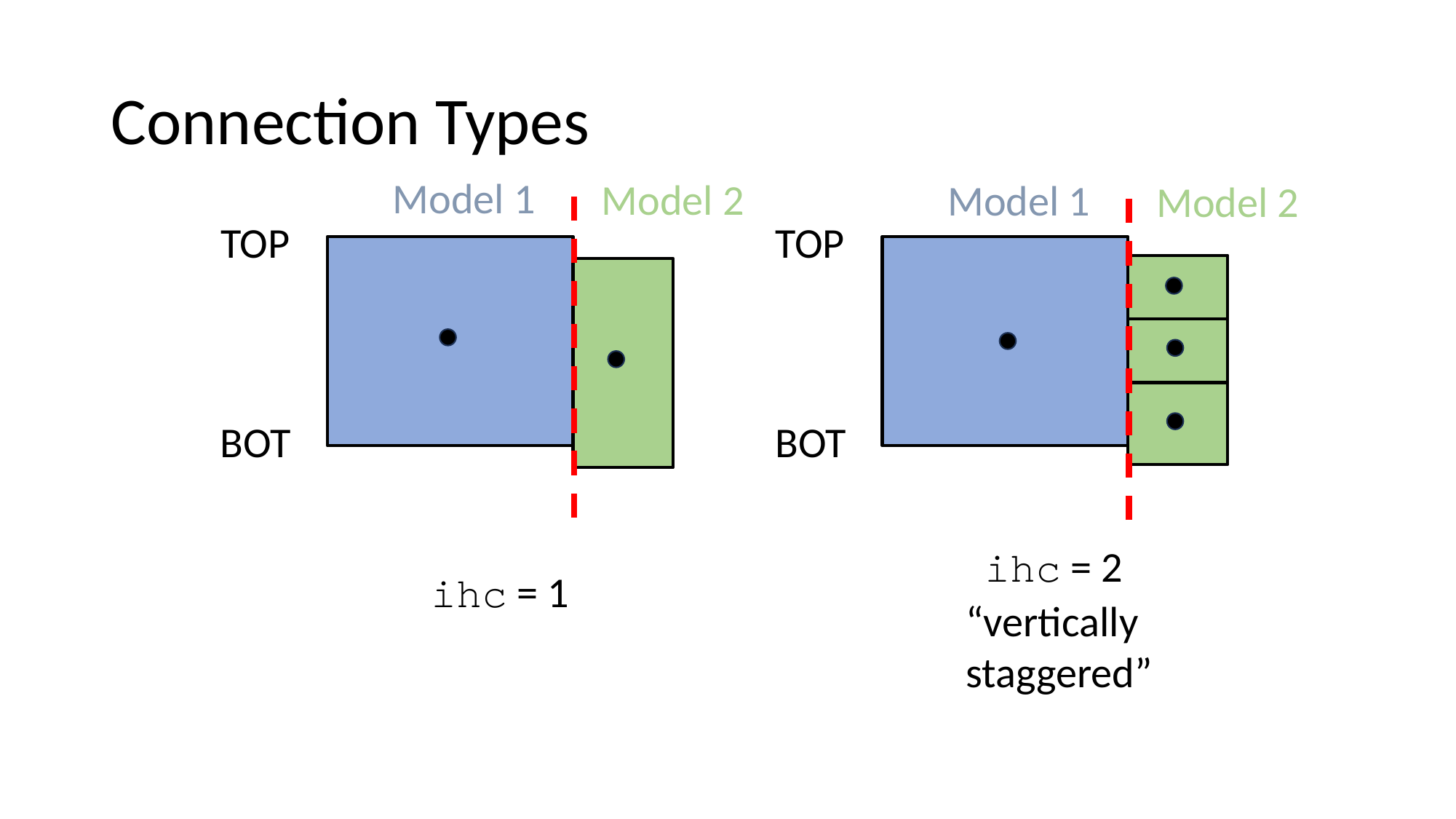

# Connection Types
Model 1
Model 2
Model 1
Model 2
TOP
TOP

BOT
BOT

ihc = 2
ihc = 1
“vertically staggered”